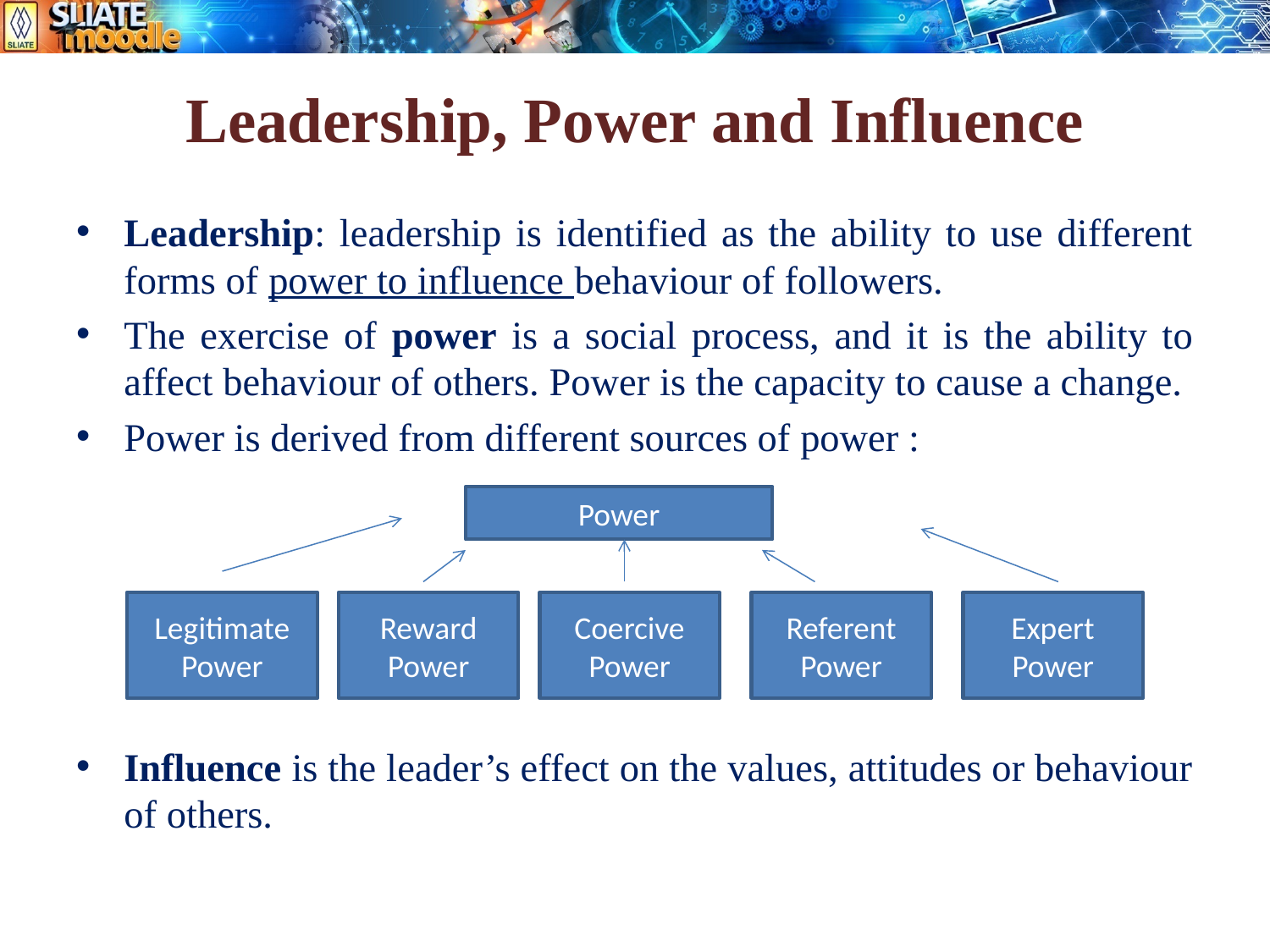

# Leadership, Power and Influence
Leadership: leadership is identified as the ability to use different forms of power to influence behaviour of followers.
The exercise of power is a social process, and it is the ability to affect behaviour of others. Power is the capacity to cause a change.
Power is derived from different sources of power :

Influence is the leader’s effect on the values, attitudes or behaviour of others.
Power
Legitimate Power
Reward Power
Coercive Power
Referent
Power
Expert Power